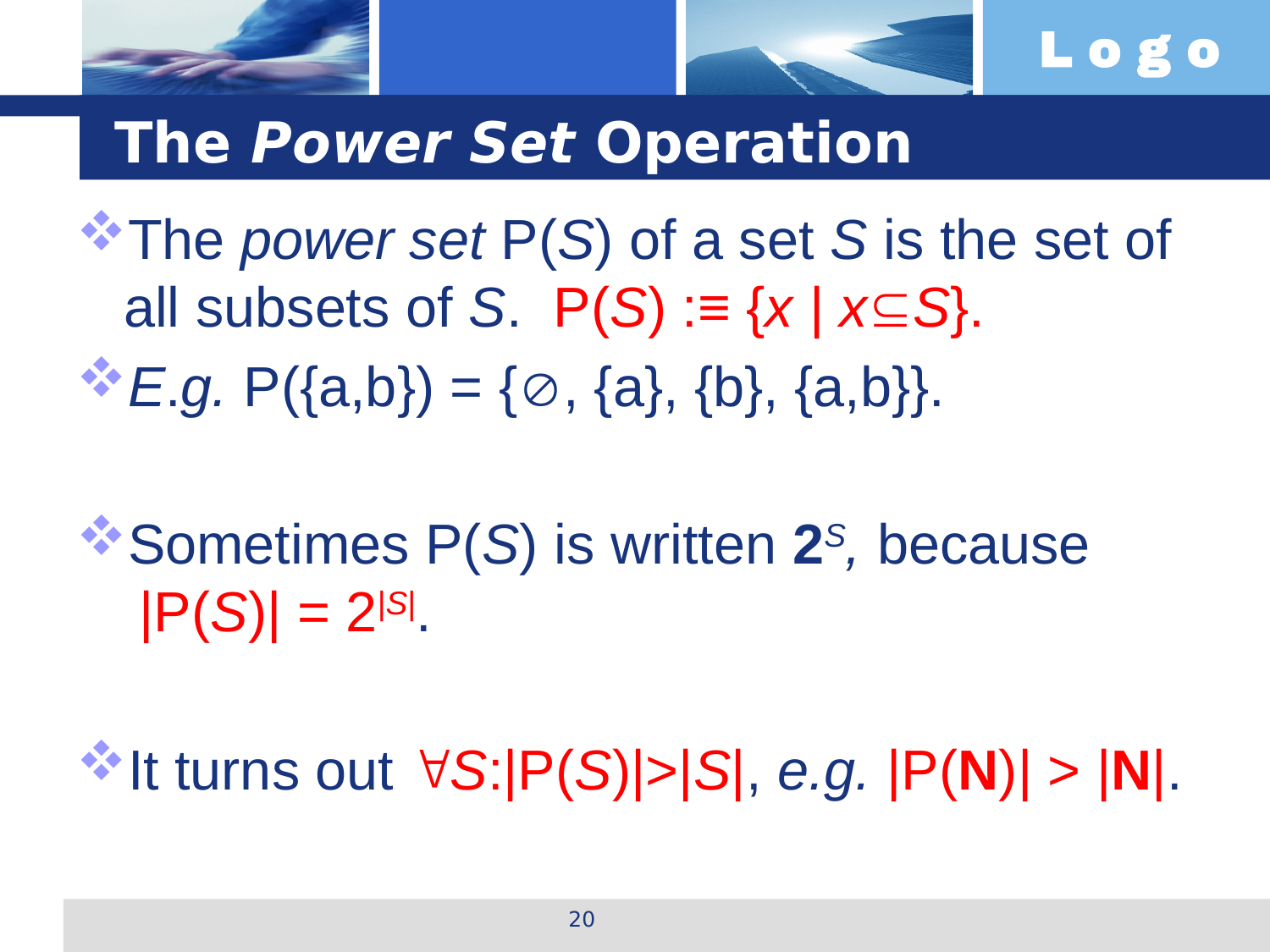

# The Power Set Operation
The power set P(S) of a set S is the set of all subsets of S.  P(S) :≡ {x | x⊆S}.
E.g. P({a,b}) = {∅, {a}, {b}, {a,b}}.

Sometimes P(S) is written 2S, because
 |P(S)| = 2|S|.

It turns out ∀S:|P(S)|>|S|, e.g. |P(N)| > |N|.
20